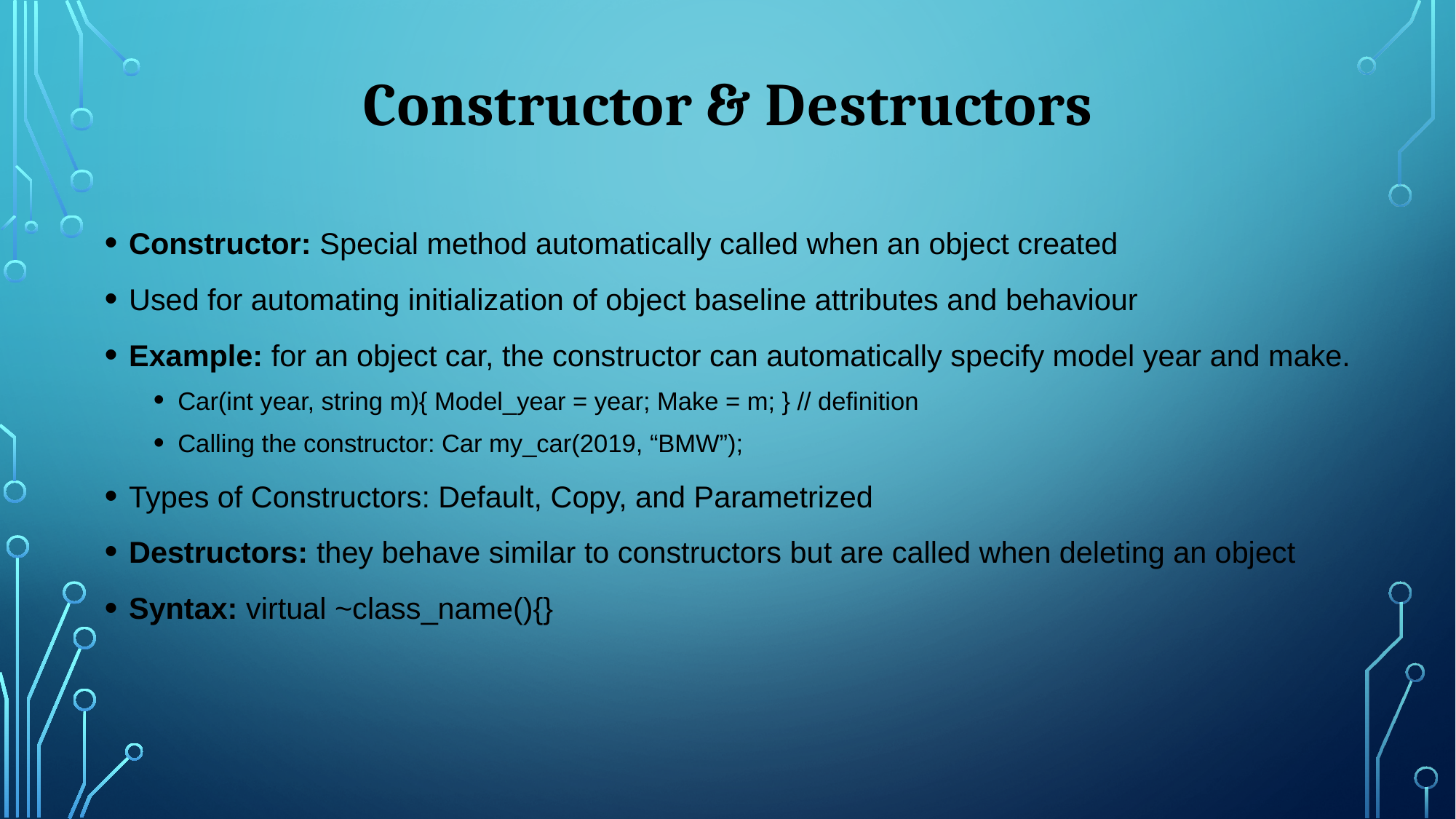

# Constructor & Destructors
Constructor: Special method automatically called when an object created
Used for automating initialization of object baseline attributes and behaviour
Example: for an object car, the constructor can automatically specify model year and make.
Car(int year, string m){ Model_year = year; Make = m; } // definition
Calling the constructor: Car my_car(2019, “BMW”);
Types of Constructors: Default, Copy, and Parametrized
Destructors: they behave similar to constructors but are called when deleting an object
Syntax: virtual ~class_name(){}